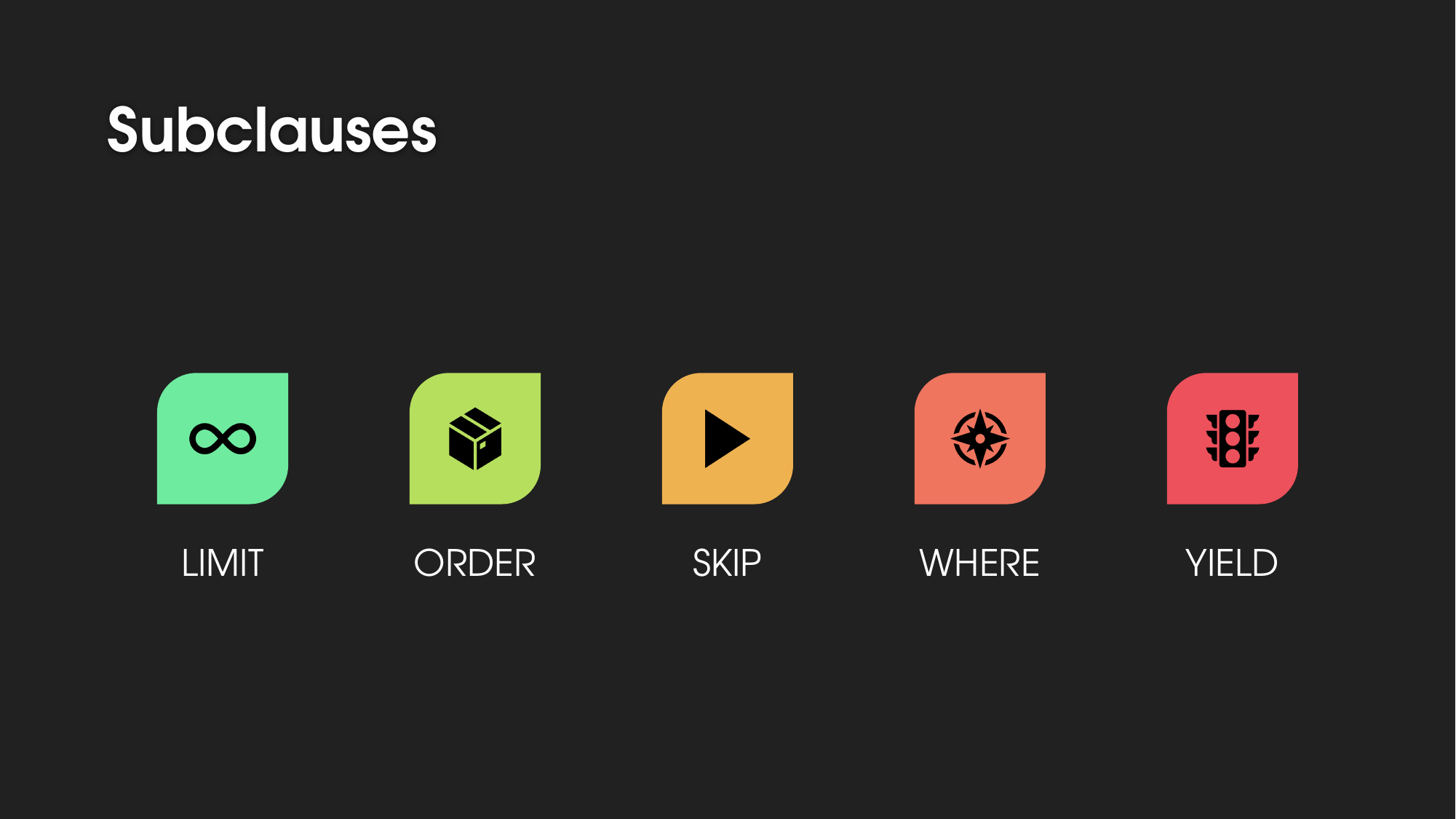

# Subclauses
LIMIT
ORDER
SKIP
WHERE
YIELD